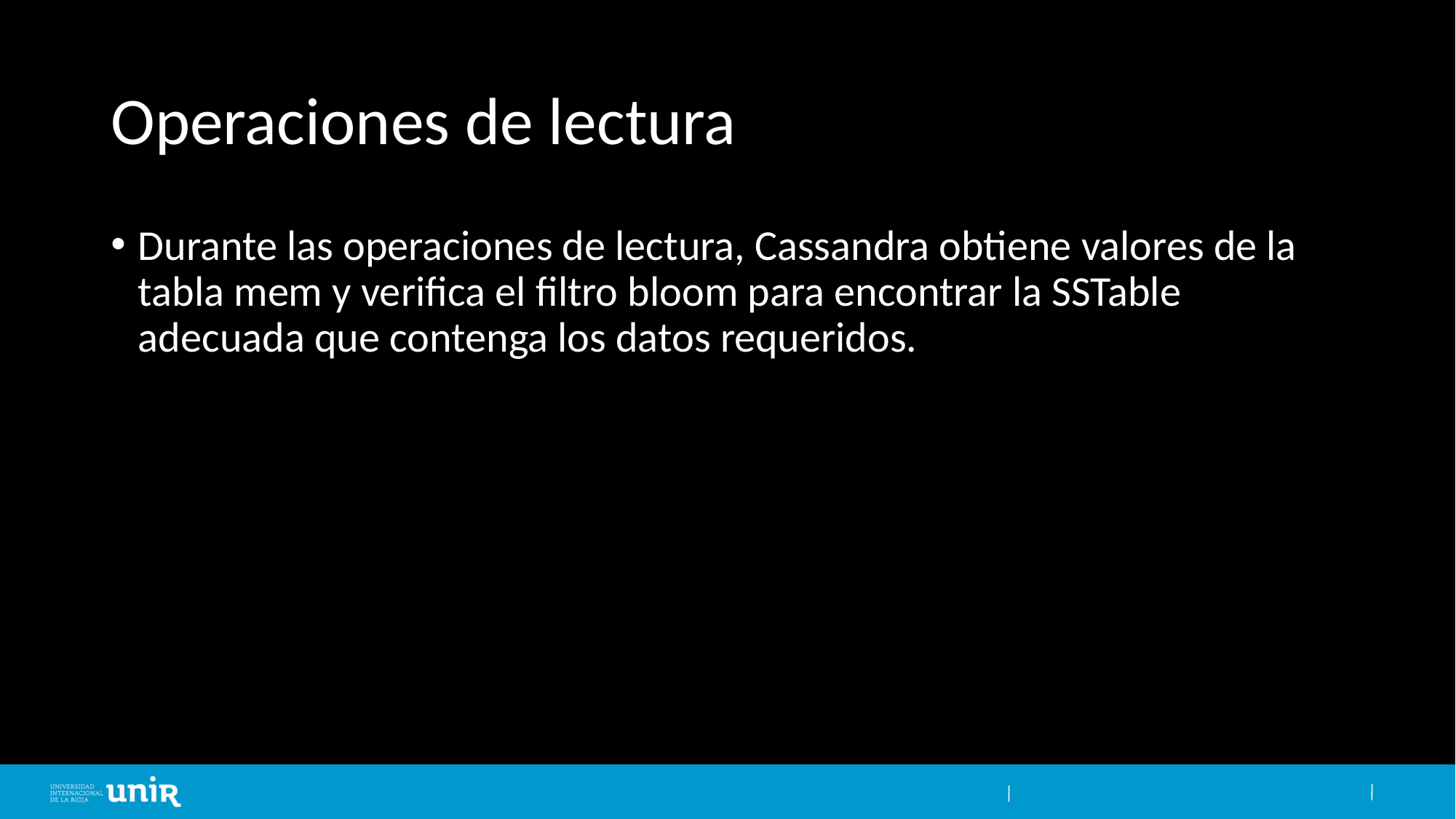

# Operaciones de lectura
Durante las operaciones de lectura, Cassandra obtiene valores de la tabla mem y verifica el filtro bloom para encontrar la SSTable adecuada que contenga los datos requeridos.